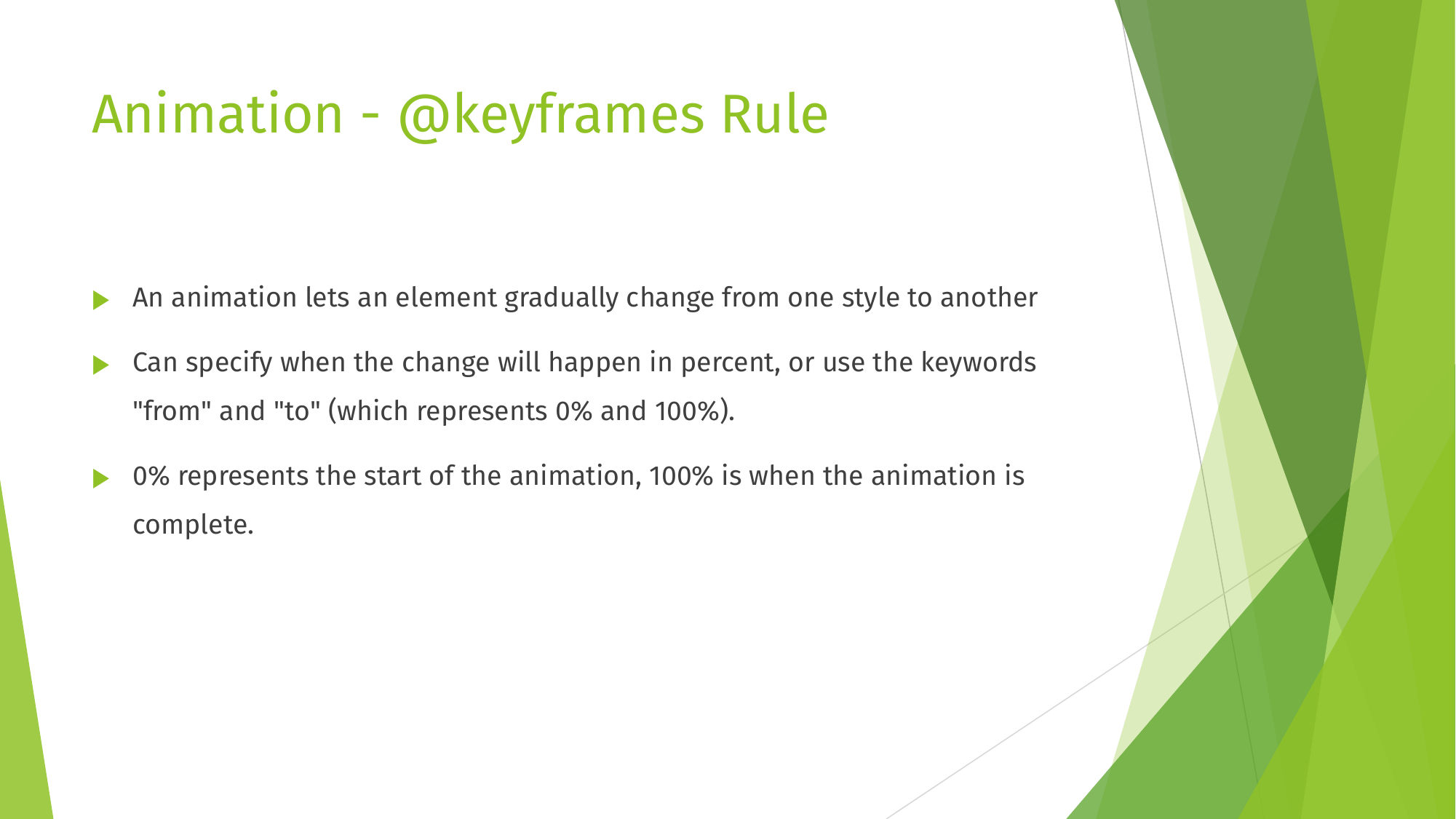

# Animation - @keyframes Rule
An animation lets an element gradually change from one style to another
Can specify when the change will happen in percent, or use the keywords "from" and "to" (which represents 0% and 100%).
0% represents the start of the animation, 100% is when the animation is complete.